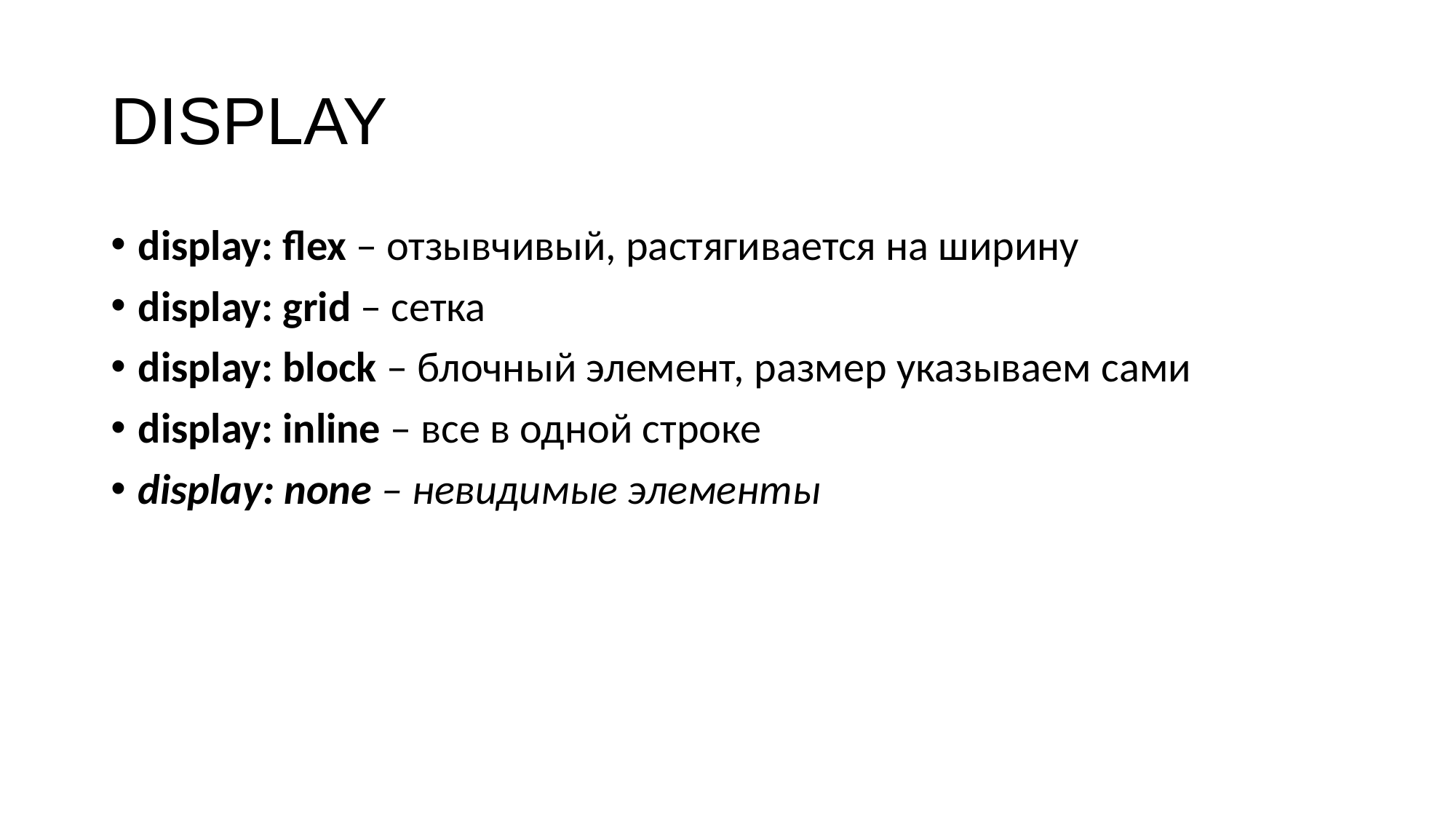

# DISPLAY
display: flex – отзывчивый, растягивается на ширину
display: grid – сетка
display: block – блочный элемент, размер указываем сами
display: inline – все в одной строке
display: none – невидимые элементы